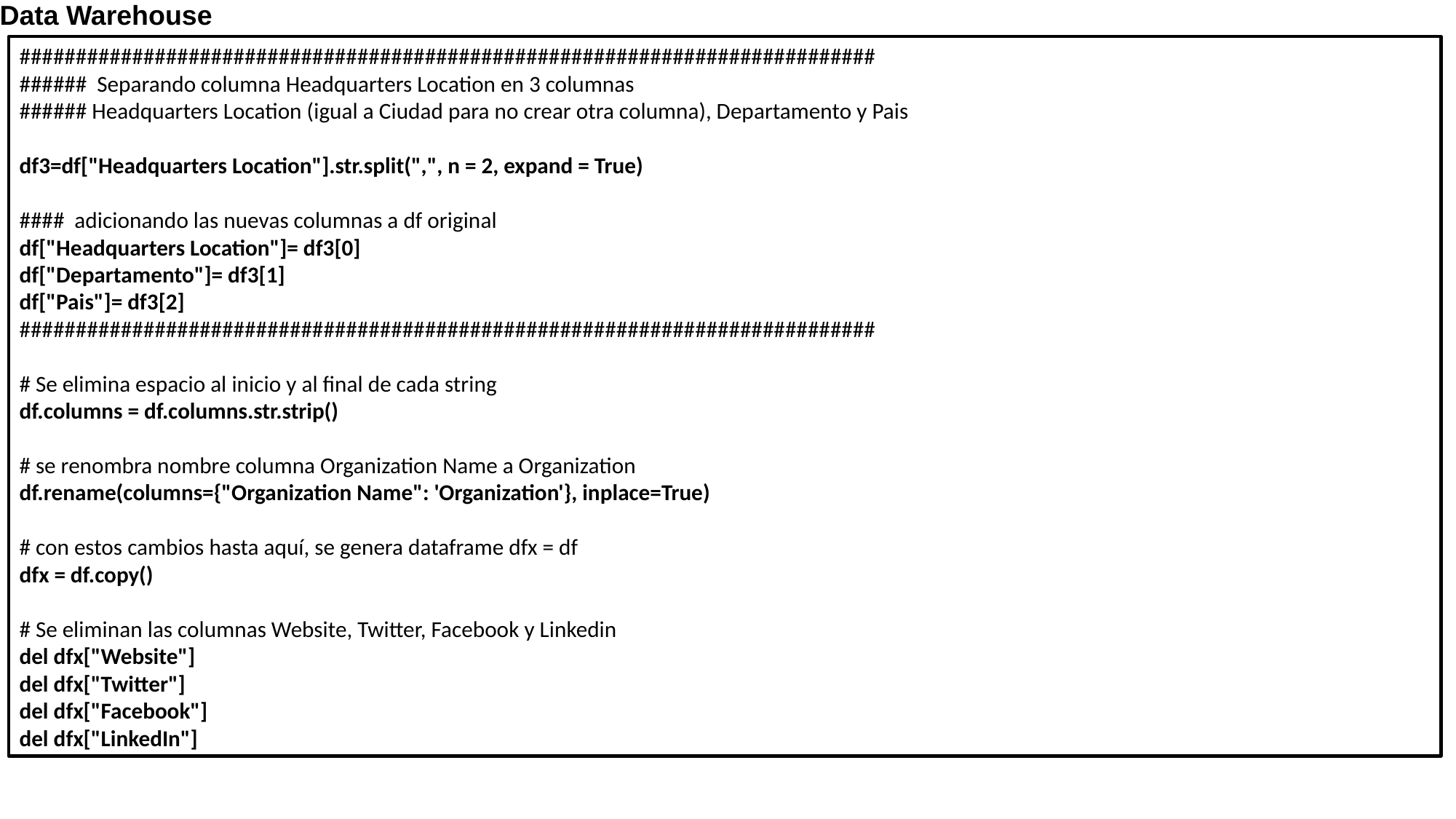

Data Warehouse
############################################################################
######  Separando columna Headquarters Location en 3 columnas
###### Headquarters Location (igual a Ciudad para no crear otra columna), Departamento y Pais

df3=df["Headquarters Location"].str.split(",", n = 2, expand = True)

####  adicionando las nuevas columnas a df original
df["Headquarters Location"]= df3[0]
df["Departamento"]= df3[1]
df["Pais"]= df3[2]
############################################################################

# Se elimina espacio al inicio y al final de cada string
df.columns = df.columns.str.strip()

# se renombra nombre columna Organization Name a Organization
df.rename(columns={"Organization Name": 'Organization'}, inplace=True)

# con estos cambios hasta aquí, se genera dataframe dfx = df
dfx = df.copy()

# Se eliminan las columnas Website, Twitter, Facebook y Linkedin
del dfx["Website"]
del dfx["Twitter"]
del dfx["Facebook"]
del dfx["LinkedIn"]